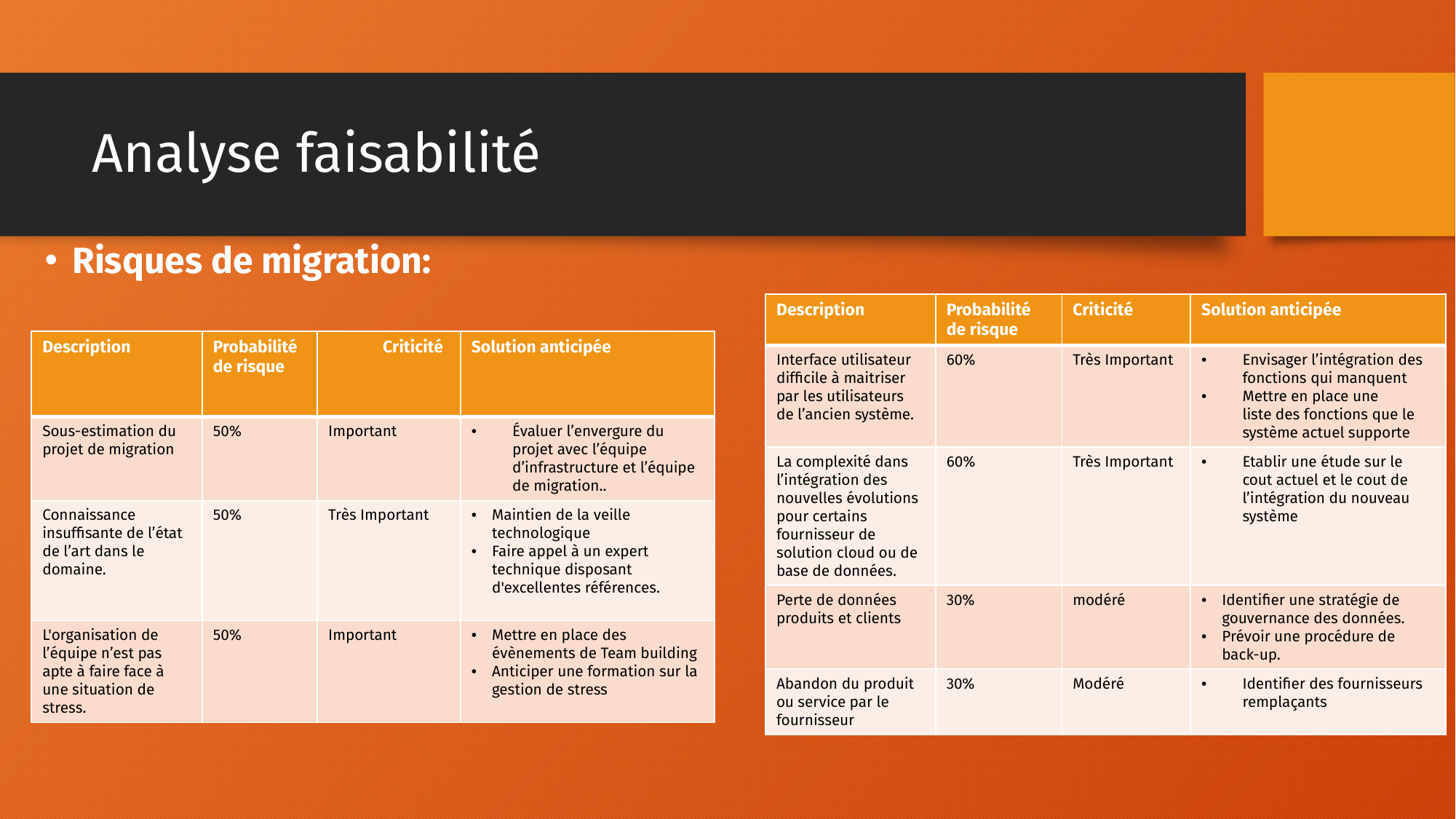

# Analyse faisabilité
Risques de migration:
| Description | Probabilité de risque | Criticité | Solution anticipée |
| --- | --- | --- | --- |
| Interface utilisateur difficile à maitriser par les utilisateurs de l’ancien système. | 60% | Très Important | Envisager l’intégration des fonctions qui manquent  Mettre en place une liste des fonctions que le système actuel supporte |
| La complexité dans l’intégration des nouvelles évolutions pour certains fournisseur de solution cloud ou de base de données. | 60% | Très Important | Etablir une étude sur le cout actuel et le cout de l’intégration du nouveau système |
| Perte de données produits et clients | 30% | modéré | Identifier une stratégie de gouvernance des données. Prévoir une procédure de back-up. |
| Abandon du produit ou service par le fournisseur | 30% | Modéré | Identifier des fournisseurs remplaçants |
| Description | Probabilité de risque | Criticité | Solution anticipée |
| --- | --- | --- | --- |
| Sous-estimation du projet de migration | 50% | Important | Évaluer l’envergure du projet avec l’équipe d’infrastructure et l’équipe de migration.. |
| Connaissance insuffisante de l’état de l’art dans le domaine. | 50% | Très Important | Maintien de la veille technologique Faire appel à un expert technique disposant d'excellentes références. |
| L'organisation de l’équipe n’est pas apte à faire face à une situation de stress. | 50% | Important | Mettre en place des évènements de Team building Anticiper une formation sur la gestion de stress |